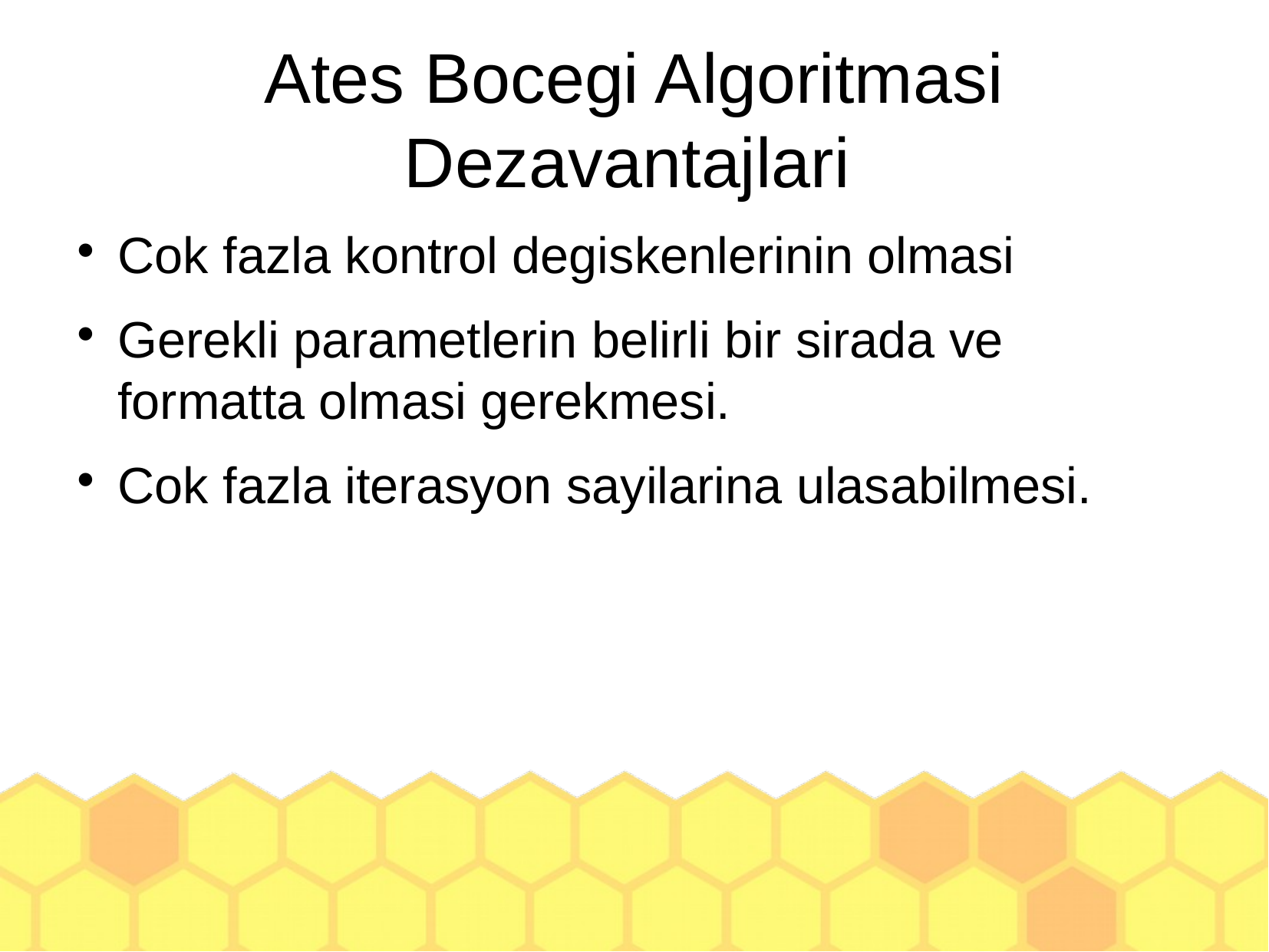

Ates Bocegi Algoritmasi Dezavantajlari
Cok fazla kontrol degiskenlerinin olmasi
Gerekli parametlerin belirli bir sirada ve formatta olmasi gerekmesi.
Cok fazla iterasyon sayilarina ulasabilmesi.